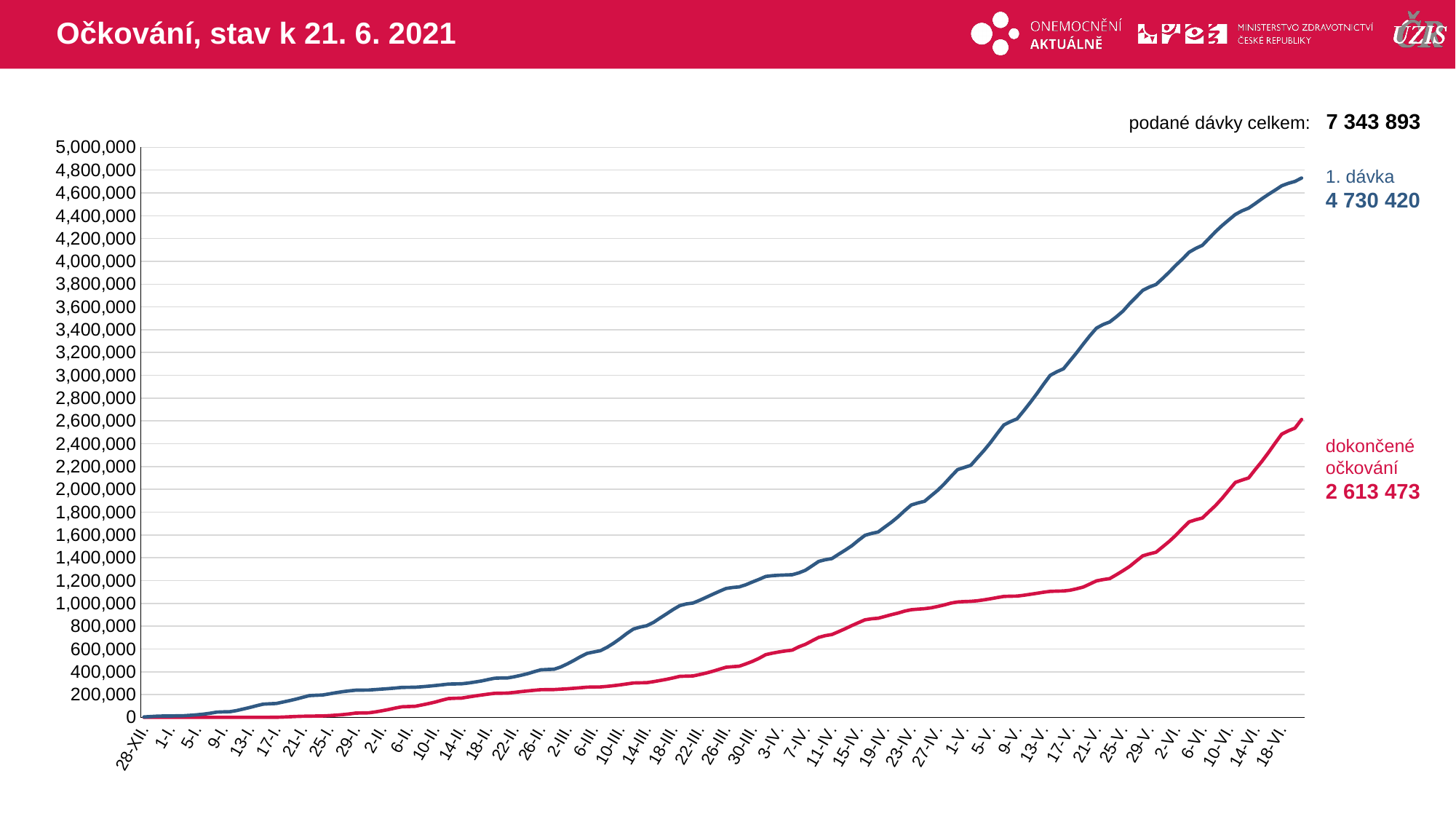

# Očkování, stav k 21. 6. 2021
podané dávky celkem:   7 343 893

### Chart

| Category | dokončené očkování | první dávka |
|---|---|---|
| 28-XII. | 0.0 | 3545.0 |
| 29-XII. | 0.0 | 6996.0 |
| 30-XII. | 0.0 | 10472.0 |
| 31-XII. | 0.0 | 11778.0 |
| 1-I. | 0.0 | 12039.0 |
| 2-I. | 0.0 | 13305.0 |
| 3-I. | 0.0 | 14219.0 |
| 4-I. | 0.0 | 17795.0 |
| 5-I. | 0.0 | 22287.0 |
| 6-I. | 0.0 | 28110.0 |
| 7-I. | 0.0 | 36056.0 |
| 8-I. | 0.0 | 46001.0 |
| 9-I. | 0.0 | 48014.0 |
| 10-I. | 0.0 | 49766.0 |
| 11-I. | 0.0 | 59571.0 |
| 12-I. | 0.0 | 72943.0 |
| 13-I. | 0.0 | 86418.0 |
| 14-I. | 0.0 | 101581.0 |
| 15-I. | 0.0 | 115522.0 |
| 16-I. | 2.0 | 118896.0 |
| 17-I. | 636.0 | 121492.0 |
| 18-I. | 2449.0 | 133944.0 |
| 19-I. | 5151.0 | 146450.0 |
| 20-I. | 7783.0 | 160060.0 |
| 21-I. | 9506.0 | 175625.0 |
| 22-I. | 10541.0 | 190426.0 |
| 23-I. | 11409.0 | 193717.0 |
| 24-I. | 12274.0 | 195961.0 |
| 25-I. | 15230.0 | 205558.0 |
| 26-I. | 19189.0 | 216054.0 |
| 27-I. | 23689.0 | 225046.0 |
| 28-I. | 29782.0 | 232083.0 |
| 29-I. | 37604.0 | 238265.0 |
| 30-I. | 38688.0 | 238985.0 |
| 31-I. | 39861.0 | 239688.0 |
| 1-II. | 47749.0 | 243639.0 |
| 2-II. | 57926.0 | 247758.0 |
| 3-II. | 68878.0 | 252147.0 |
| 4-II. | 81798.0 | 257025.0 |
| 5-II. | 92426.0 | 262460.0 |
| 6-II. | 94764.0 | 263296.0 |
| 7-II. | 97240.0 | 264142.0 |
| 8-II. | 108592.0 | 268169.0 |
| 9-II. | 120488.0 | 273235.0 |
| 10-II. | 133662.0 | 278704.0 |
| 11-II. | 149781.0 | 284987.0 |
| 12-II. | 164433.0 | 291696.0 |
| 13-II. | 167404.0 | 293278.0 |
| 14-II. | 168774.0 | 294268.0 |
| 15-II. | 178080.0 | 300637.0 |
| 16-II. | 187099.0 | 309314.0 |
| 17-II. | 195346.0 | 318979.0 |
| 18-II. | 203335.0 | 331251.0 |
| 19-II. | 210623.0 | 343060.0 |
| 20-II. | 211787.0 | 345025.0 |
| 21-II. | 212793.0 | 346055.0 |
| 22-II. | 218784.0 | 356142.0 |
| 23-II. | 225721.0 | 369010.0 |
| 24-II. | 231718.0 | 382824.0 |
| 25-II. | 237234.0 | 400757.0 |
| 26-II. | 242547.0 | 416864.0 |
| 27-II. | 243095.0 | 419856.0 |
| 28-II. | 243636.0 | 422193.0 |
| 1-III. | 247032.0 | 441622.0 |
| 2-III. | 250557.0 | 468712.0 |
| 3-III. | 255030.0 | 499428.0 |
| 4-III. | 259681.0 | 532512.0 |
| 5-III. | 265046.0 | 561189.0 |
| 6-III. | 265882.0 | 573268.0 |
| 7-III. | 266710.0 | 584626.0 |
| 8-III. | 271519.0 | 614200.0 |
| 9-III. | 277854.0 | 650345.0 |
| 10-III. | 284767.0 | 691414.0 |
| 11-III. | 293088.0 | 736022.0 |
| 12-III. | 301510.0 | 774607.0 |
| 13-III. | 302794.0 | 791611.0 |
| 14-III. | 303923.0 | 803666.0 |
| 15-III. | 312676.0 | 831896.0 |
| 16-III. | 323146.0 | 870644.0 |
| 17-III. | 333599.0 | 907974.0 |
| 18-III. | 345958.0 | 945750.0 |
| 19-III. | 359501.0 | 979978.0 |
| 20-III. | 361507.0 | 994996.0 |
| 21-III. | 363037.0 | 1002361.0 |
| 22-III. | 375431.0 | 1026561.0 |
| 23-III. | 388678.0 | 1052916.0 |
| 24-III. | 404318.0 | 1079612.0 |
| 25-III. | 422109.0 | 1105760.0 |
| 26-III. | 439533.0 | 1130429.0 |
| 27-III. | 444344.0 | 1138810.0 |
| 28-III. | 448458.0 | 1144325.0 |
| 29-III. | 469053.0 | 1163136.0 |
| 30-III. | 491129.0 | 1187618.0 |
| 31-III. | 518078.0 | 1210519.0 |
| 1-IV. | 549939.0 | 1235902.0 |
| 2-IV. | 562668.0 | 1242700.0 |
| 3-IV. | 573548.0 | 1246253.0 |
| 4-IV. | 582307.0 | 1248709.0 |
| 5-IV. | 589449.0 | 1251023.0 |
| 6-IV. | 618594.0 | 1267018.0 |
| 7-IV. | 640647.0 | 1290215.0 |
| 8-IV. | 671447.0 | 1328431.0 |
| 9-IV. | 701356.0 | 1367371.0 |
| 10-IV. | 716546.0 | 1382658.0 |
| 11-IV. | 726529.0 | 1392354.0 |
| 12-IV. | 751328.0 | 1430112.0 |
| 13-IV. | 777145.0 | 1465944.0 |
| 14-IV. | 804400.0 | 1504423.0 |
| 15-IV. | 829972.0 | 1551911.0 |
| 16-IV. | 855509.0 | 1596237.0 |
| 17-IV. | 864495.0 | 1612780.0 |
| 18-IV. | 869440.0 | 1625684.0 |
| 19-IV. | 884769.0 | 1669299.0 |
| 20-IV. | 900515.0 | 1711184.0 |
| 21-IV. | 914646.0 | 1758715.0 |
| 22-IV. | 931926.0 | 1812869.0 |
| 23-IV. | 943872.0 | 1862404.0 |
| 24-IV. | 949060.0 | 1880127.0 |
| 25-IV. | 953036.0 | 1894712.0 |
| 26-IV. | 960417.0 | 1943580.0 |
| 27-IV. | 972525.0 | 1991414.0 |
| 28-IV. | 986420.0 | 2048481.0 |
| 29-IV. | 1002148.0 | 2112136.0 |
| 30-IV. | 1011997.0 | 2172632.0 |
| 1-V. | 1015367.0 | 2191772.0 |
| 2-V. | 1017592.0 | 2210586.0 |
| 3-V. | 1022581.0 | 2276472.0 |
| 4-V. | 1030818.0 | 2341082.0 |
| 5-V. | 1040115.0 | 2412006.0 |
| 6-V. | 1050671.0 | 2490084.0 |
| 7-V. | 1060590.0 | 2565133.0 |
| 8-V. | 1062281.0 | 2594305.0 |
| 9-V. | 1063445.0 | 2618411.0 |
| 10-V. | 1070536.0 | 2689139.0 |
| 11-V. | 1079269.0 | 2762844.0 |
| 12-V. | 1088230.0 | 2840476.0 |
| 13-V. | 1097290.0 | 2922307.0 |
| 14-V. | 1104951.0 | 2999932.0 |
| 15-V. | 1107088.0 | 3031494.0 |
| 16-V. | 1108256.0 | 3057066.0 |
| 17-V. | 1114892.0 | 3128184.0 |
| 18-V. | 1127784.0 | 3198592.0 |
| 19-V. | 1142782.0 | 3274142.0 |
| 20-V. | 1169610.0 | 3347331.0 |
| 21-V. | 1197184.0 | 3414101.0 |
| 22-V. | 1208216.0 | 3445939.0 |
| 23-V. | 1217163.0 | 3468068.0 |
| 24-V. | 1250574.0 | 3513497.0 |
| 25-V. | 1286123.0 | 3563040.0 |
| 26-V. | 1323487.0 | 3628289.0 |
| 27-V. | 1370637.0 | 3686973.0 |
| 28-V. | 1416961.0 | 3745962.0 |
| 29-V. | 1433962.0 | 3774720.0 |
| 30-V. | 1448315.0 | 3796858.0 |
| 31-V. | 1495576.0 | 3850007.0 |
| 1-VI. | 1543694.0 | 3905864.0 |
| 2-VI. | 1597470.0 | 3965695.0 |
| 3-VI. | 1657349.0 | 4020592.0 |
| 4-VI. | 1714440.0 | 4079749.0 |
| 5-VI. | 1733094.0 | 4113434.0 |
| 6-VI. | 1748096.0 | 4140099.0 |
| 7-VI. | 1803414.0 | 4199896.0 |
| 8-VI. | 1858076.0 | 4260198.0 |
| 9-VI. | 1921699.0 | 4314378.0 |
| 10-VI. | 1991715.0 | 4363430.0 |
| 11-VI. | 2060766.0 | 4411395.0 |
| 12-VI. | 2081404.0 | 4442946.0 |
| 13-VI. | 2099563.0 | 4466690.0 |
| 14-VI. | 2173522.0 | 4506618.0 |
| 15-VI. | 2245390.0 | 4548325.0 |
| 16-VI. | 2323090.0 | 4587696.0 |
| 17-VI. | 2405067.0 | 4624197.0 |
| 18-VI. | 2484580.0 | 4662618.0 |
| 19-VI. | 2513619.0 | 4684027.0 |
| 20-VI. | 2537272.0 | 4700940.0 |
| 21-VI. | 2613473.0 | 4730420.0 |
1. dávka
4 730 420
dokončené
očkování
2 613 473